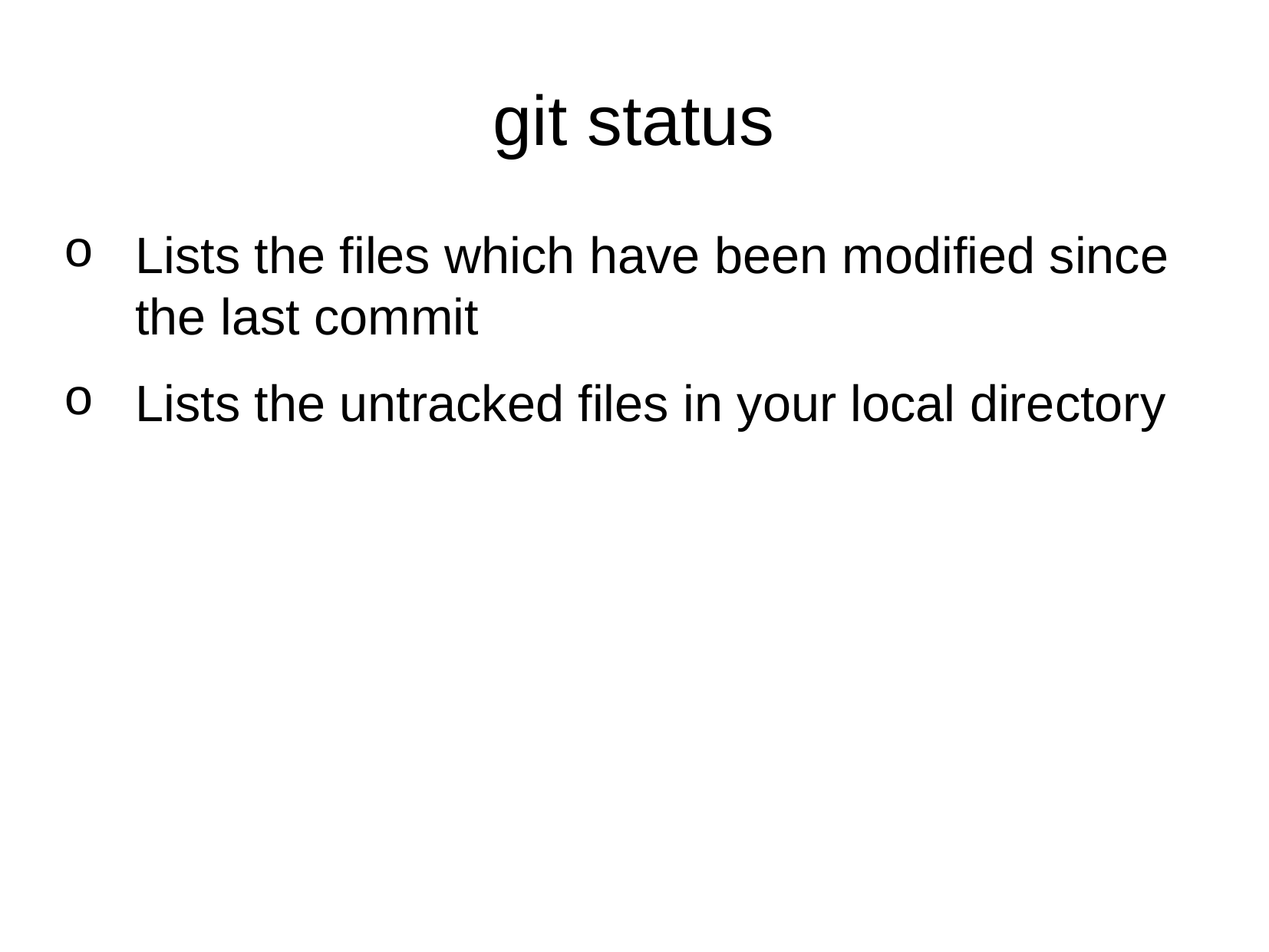

# git status
Lists the files which have been modified since the last commit
Lists the untracked files in your local directory